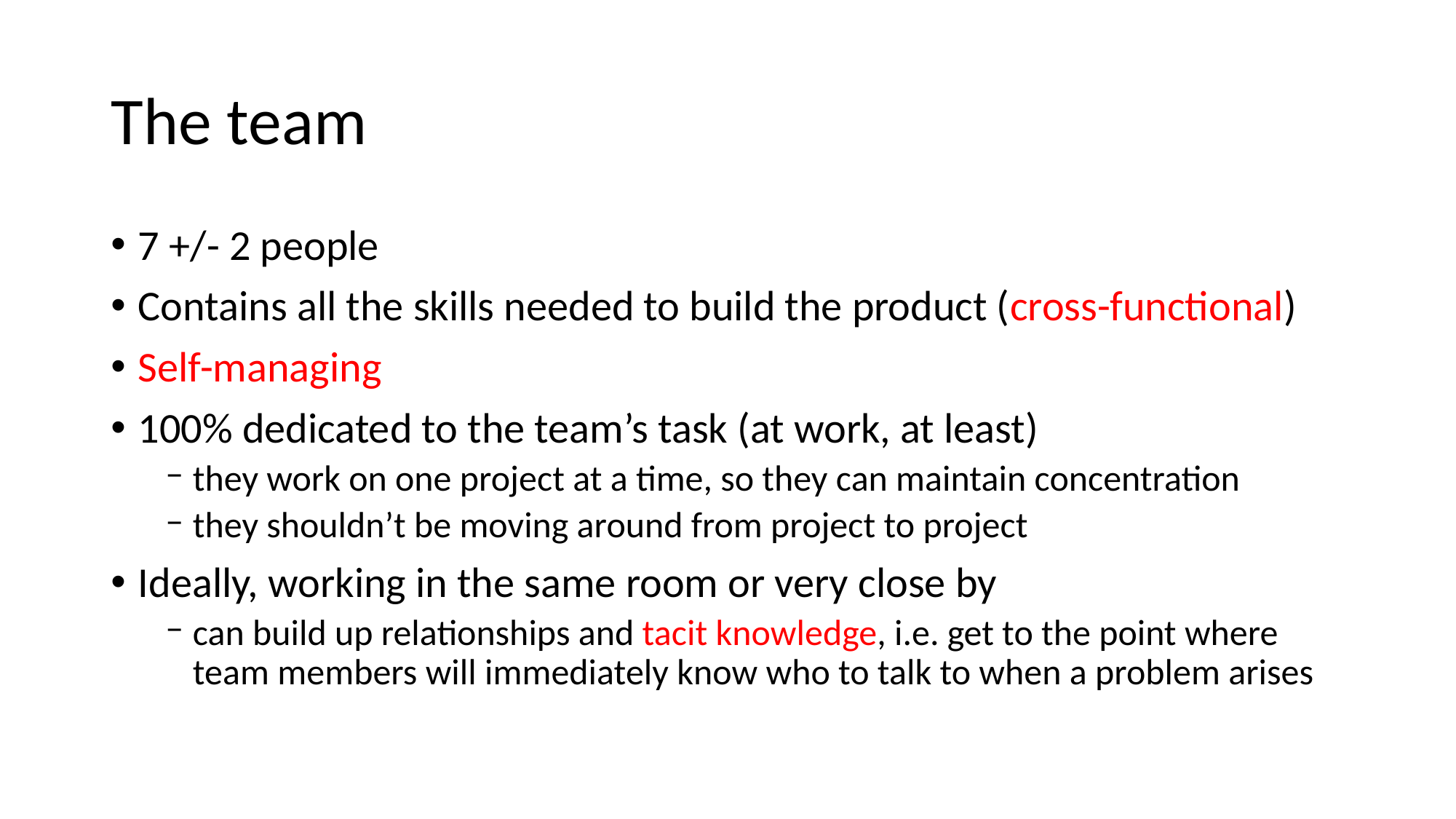

# The team
7 +/- 2 people
Contains all the skills needed to build the product (cross-functional)
Self-managing
100% dedicated to the team’s task (at work, at least)
they work on one project at a time, so they can maintain concentration
they shouldn’t be moving around from project to project
Ideally, working in the same room or very close by
can build up relationships and tacit knowledge, i.e. get to the point where team members will immediately know who to talk to when a problem arises